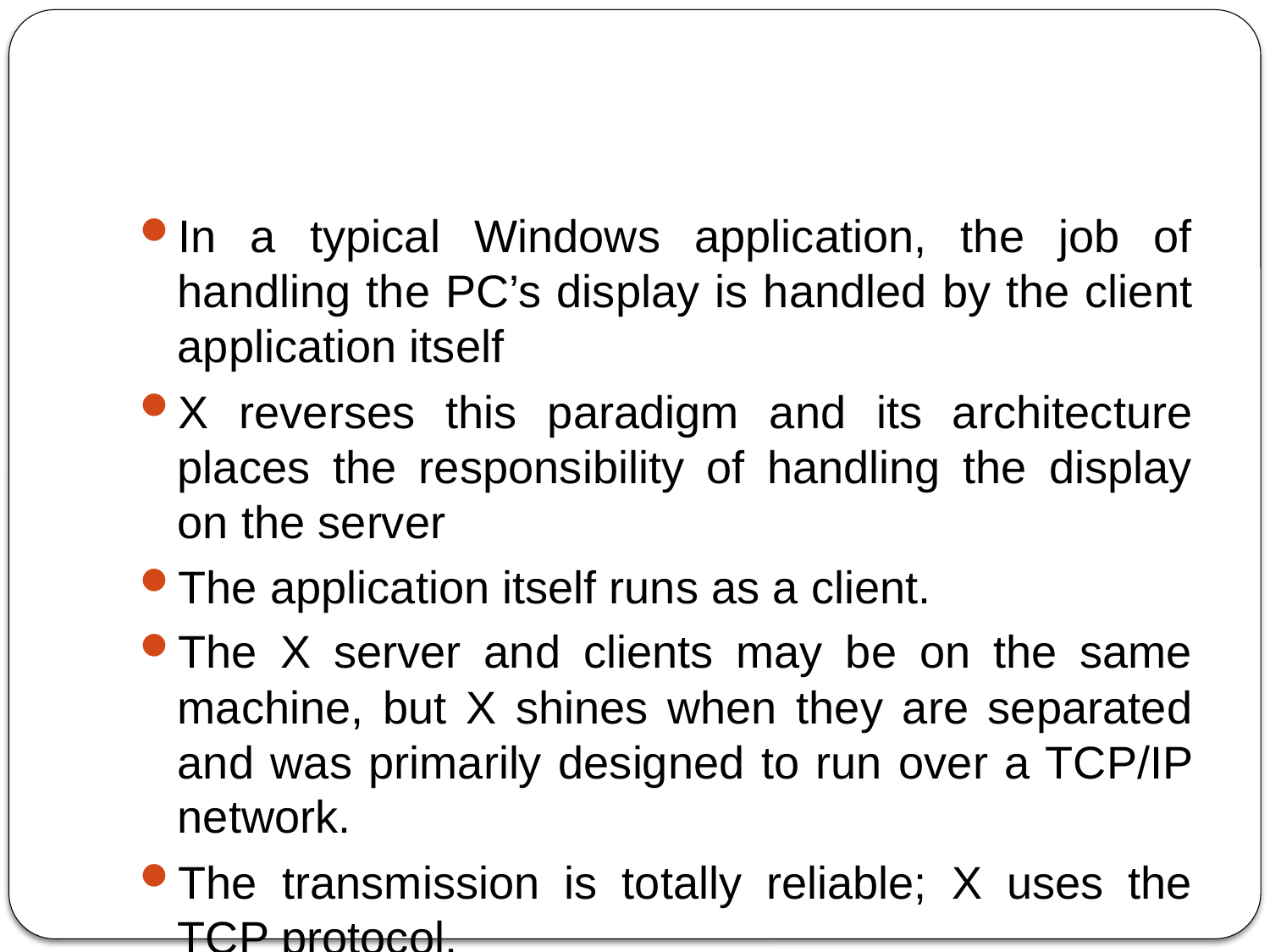

#
In a typical Windows application, the job of handling the PC’s display is handled by the client application itself
X reverses this paradigm and its architecture places the responsibility of handling the display on the server
The application itself runs as a client.
The X server and clients may be on the same machine, but X shines when they are separated and was primarily designed to run over a TCP/IP network.
The transmission is totally reliable; X uses the TCP protocol.